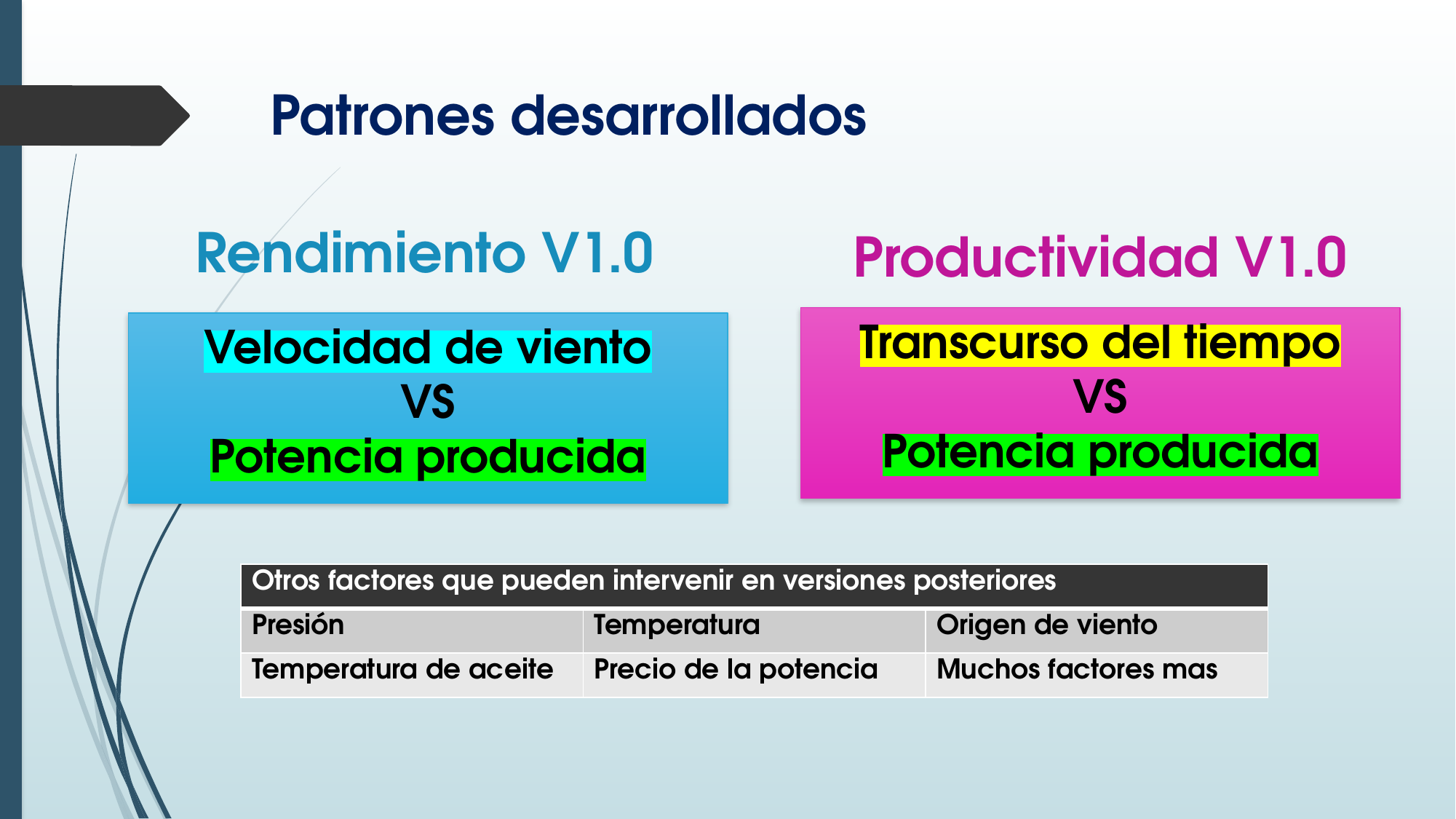

# Patrones desarrollados
Rendimiento V1.0
Productividad V1.0
Transcurso del tiempo
 VS
Potencia producida
Velocidad de viento
 VS
Potencia producida
| Otros factores que pueden intervenir en versiones posteriores |  |  |
| --- | --- | --- |
| Presión | Temperatura | Origen de viento |
| Temperatura de aceite | Precio de la potencia | Muchos factores mas |